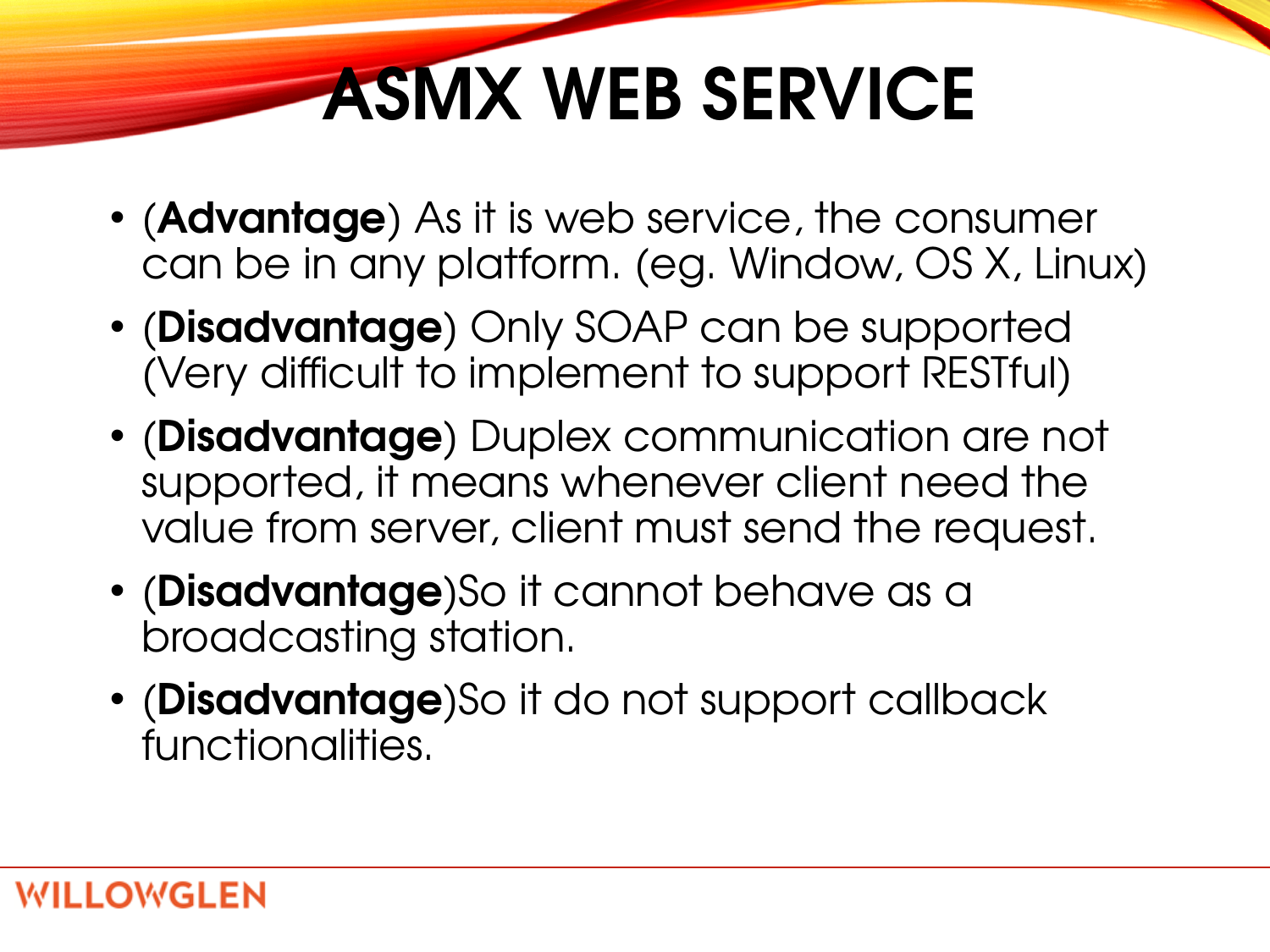

# Asmx web service
(Advantage) As it is web service, the consumer can be in any platform. (eg. Window, OS X, Linux)
(Disadvantage) Only SOAP can be supported (Very difficult to implement to support RESTful)
(Disadvantage) Duplex communication are not supported, it means whenever client need the value from server, client must send the request.
(Disadvantage)So it cannot behave as a broadcasting station.
(Disadvantage)So it do not support callback functionalities.